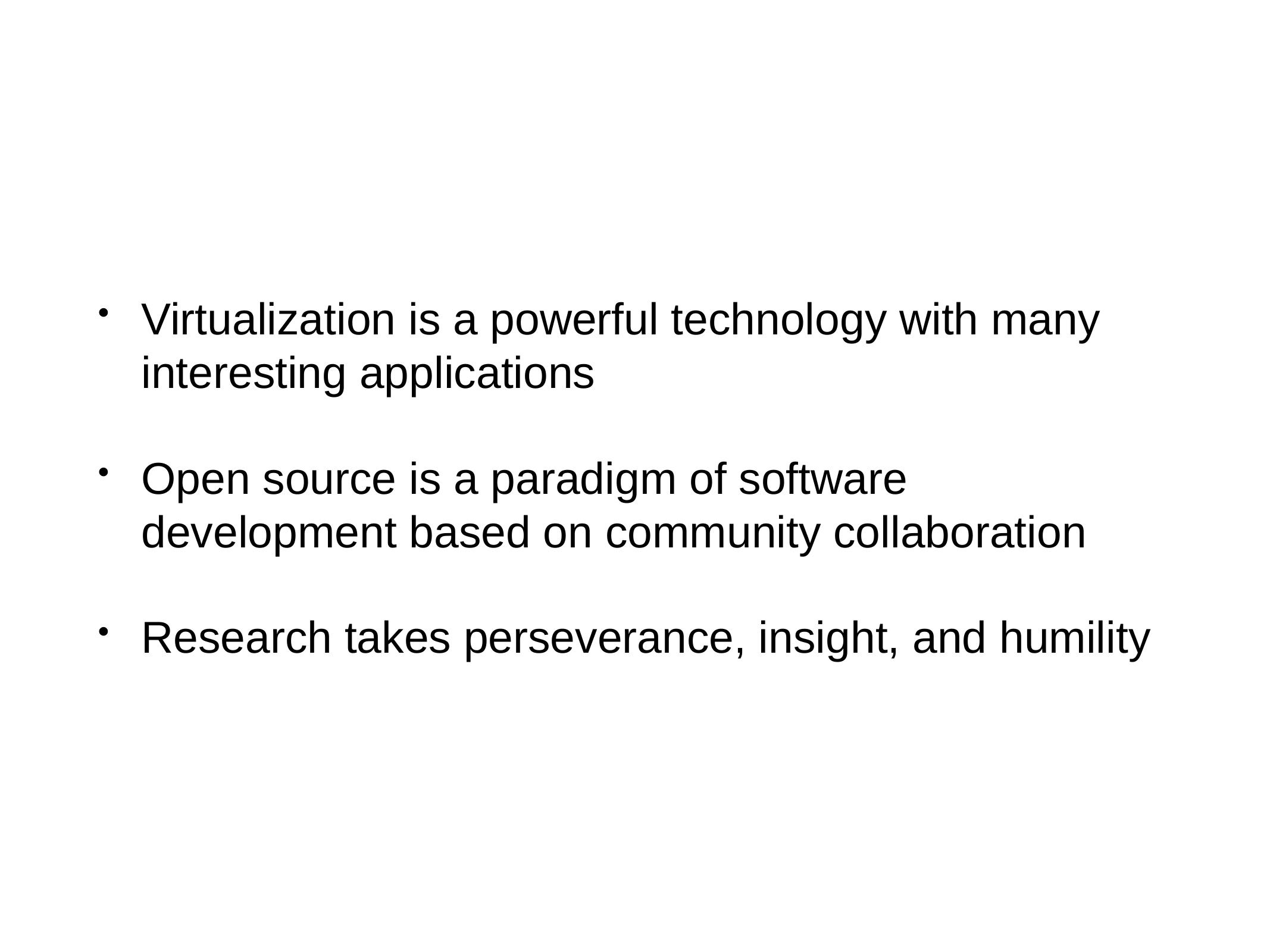

Virtualization is a powerful technology with many interesting applications
Open source is a paradigm of software development based on community collaboration
Research takes perseverance, insight, and humility